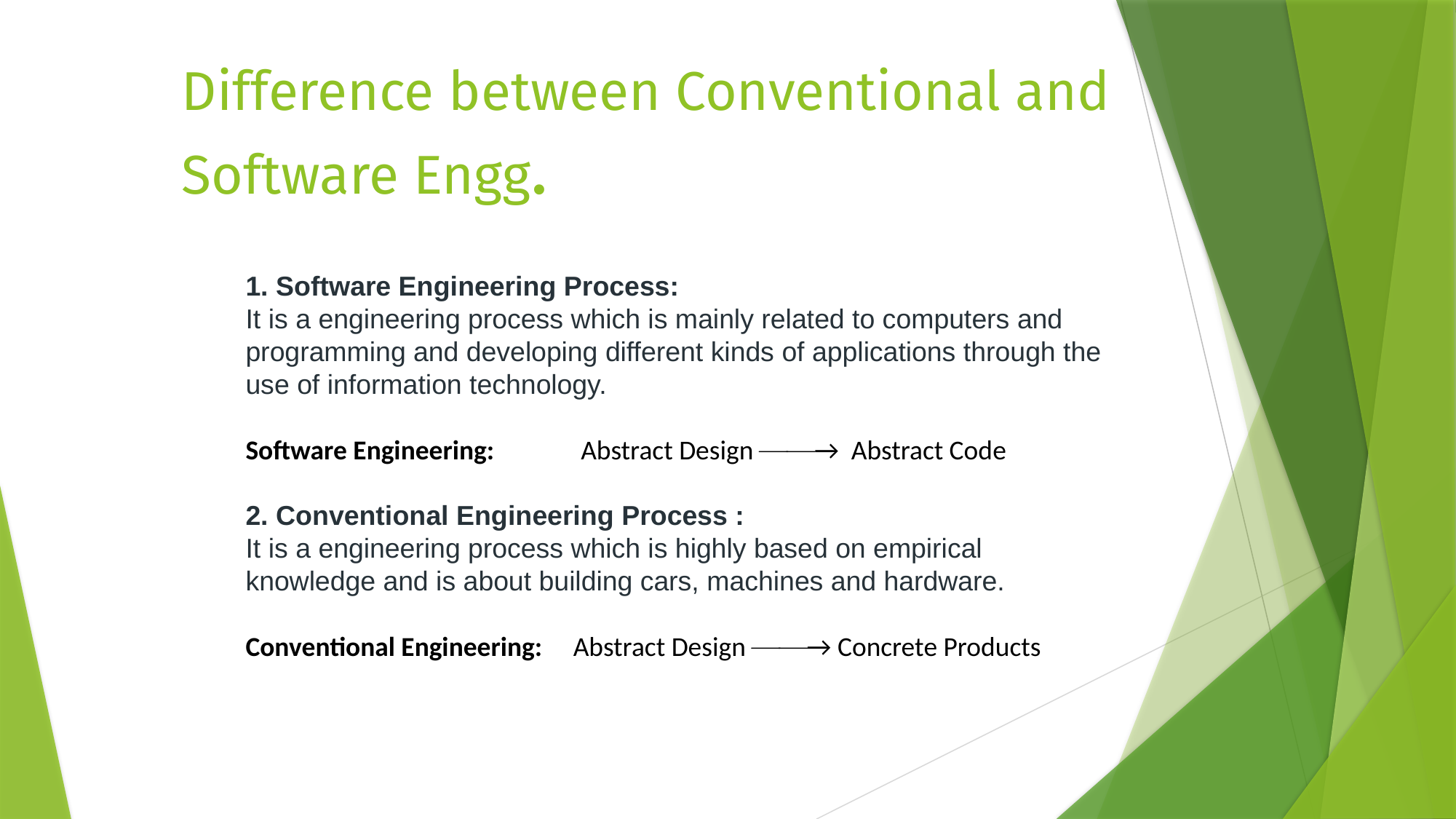

# Difference between Conventional and Software Engg.
1. Software Engineering Process:
It is a engineering process which is mainly related to computers and programming and developing different kinds of applications through the use of information technology.

Software Engineering:              Abstract Design ⎯⎯→  Abstract Code

2. Conventional Engineering Process : 
It is a engineering process which is highly based on empirical knowledge and is about building cars, machines and hardware.

Conventional Engineering:     Abstract Design ⎯⎯→ Concrete Products